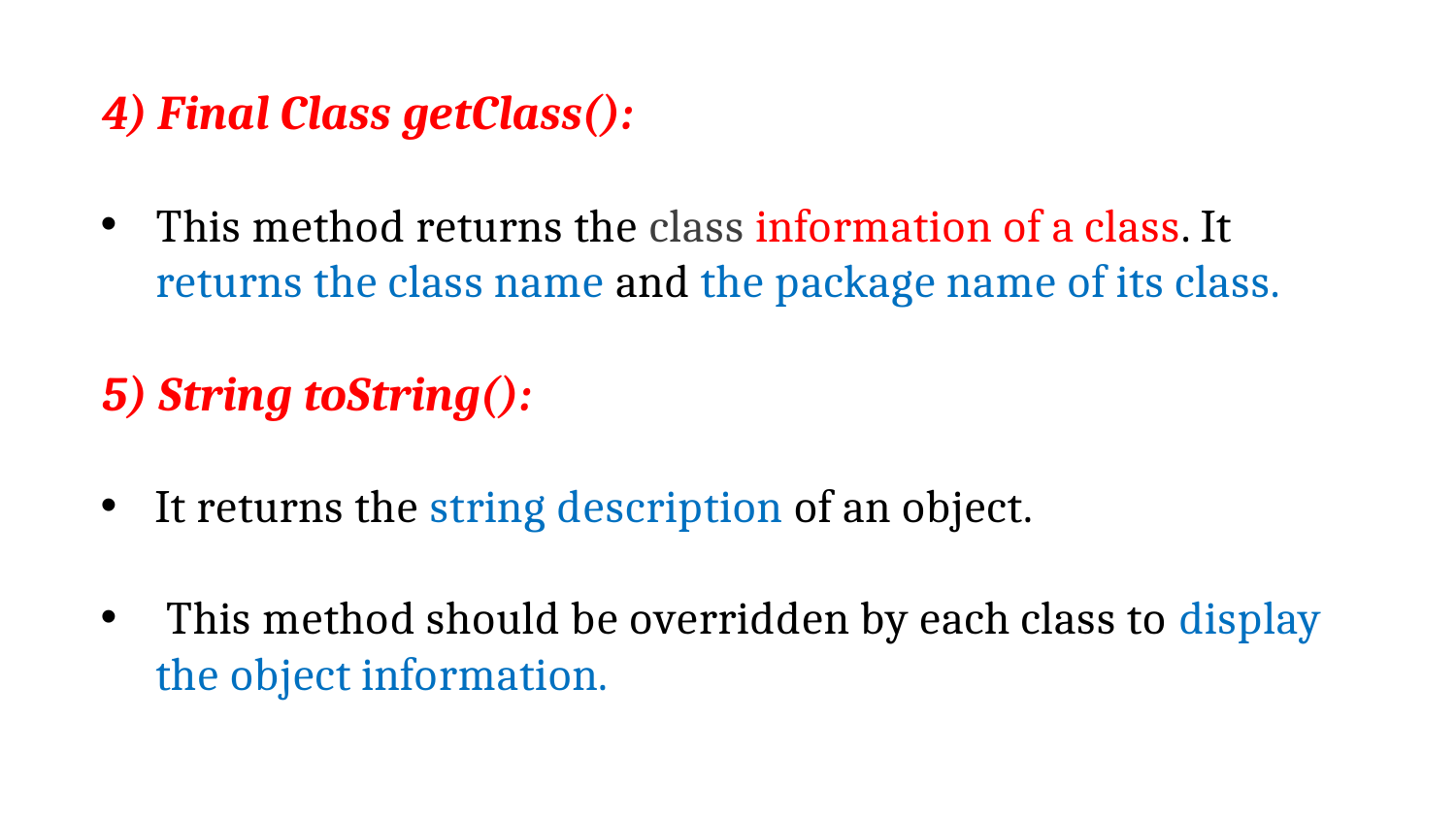

4) Final Class getClass():

This method returns the class information of a class. It returns the class name and the package name of its class.

5) String toString():

It returns the string description of an object.

 This method should be overridden by each class to display the object information.